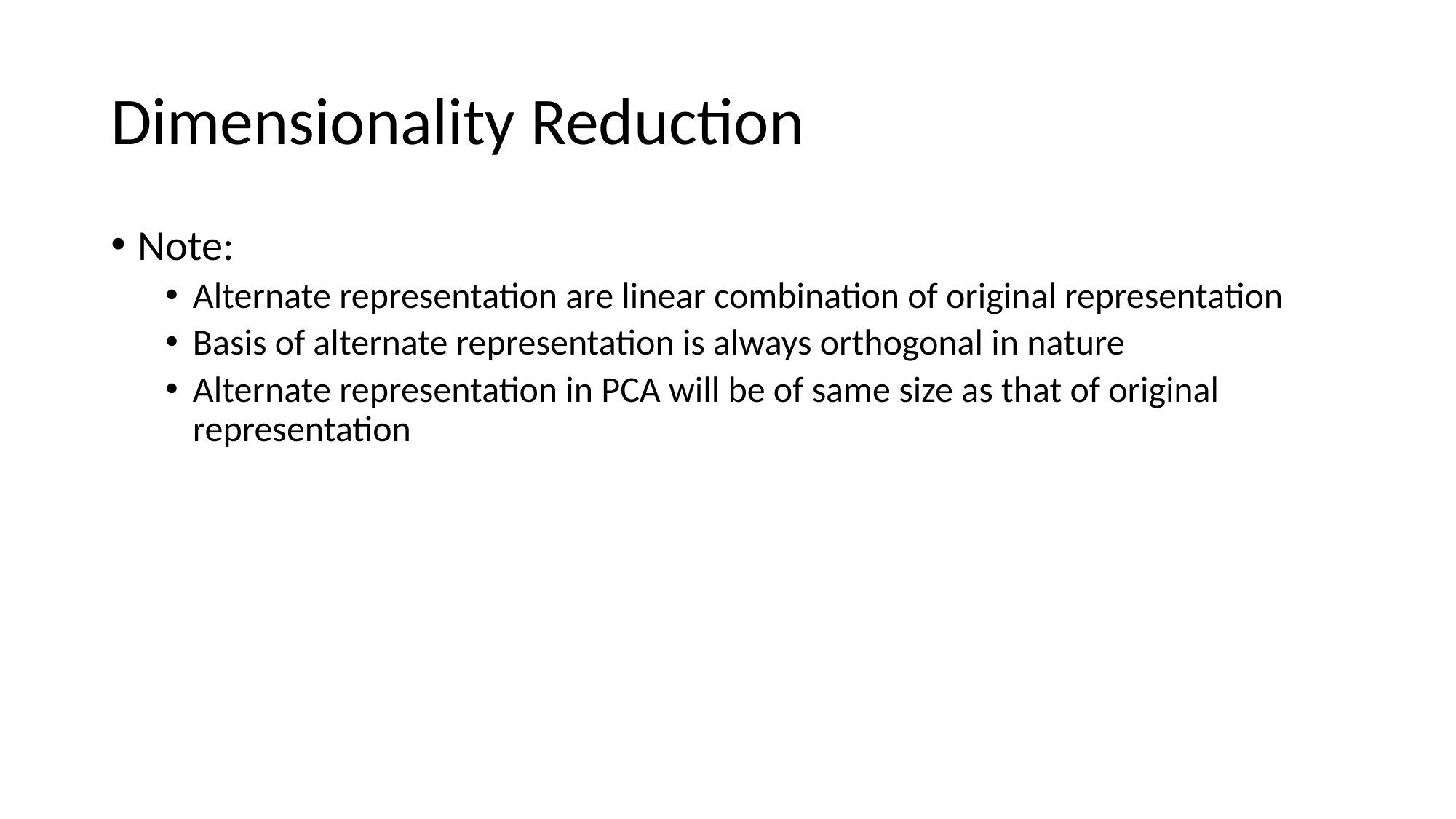

# Dimensionality Reduction
Note:
Alternate representation are linear combination of original representation
Basis of alternate representation is always orthogonal in nature
Alternate representation in PCA will be of same size as that of original representation